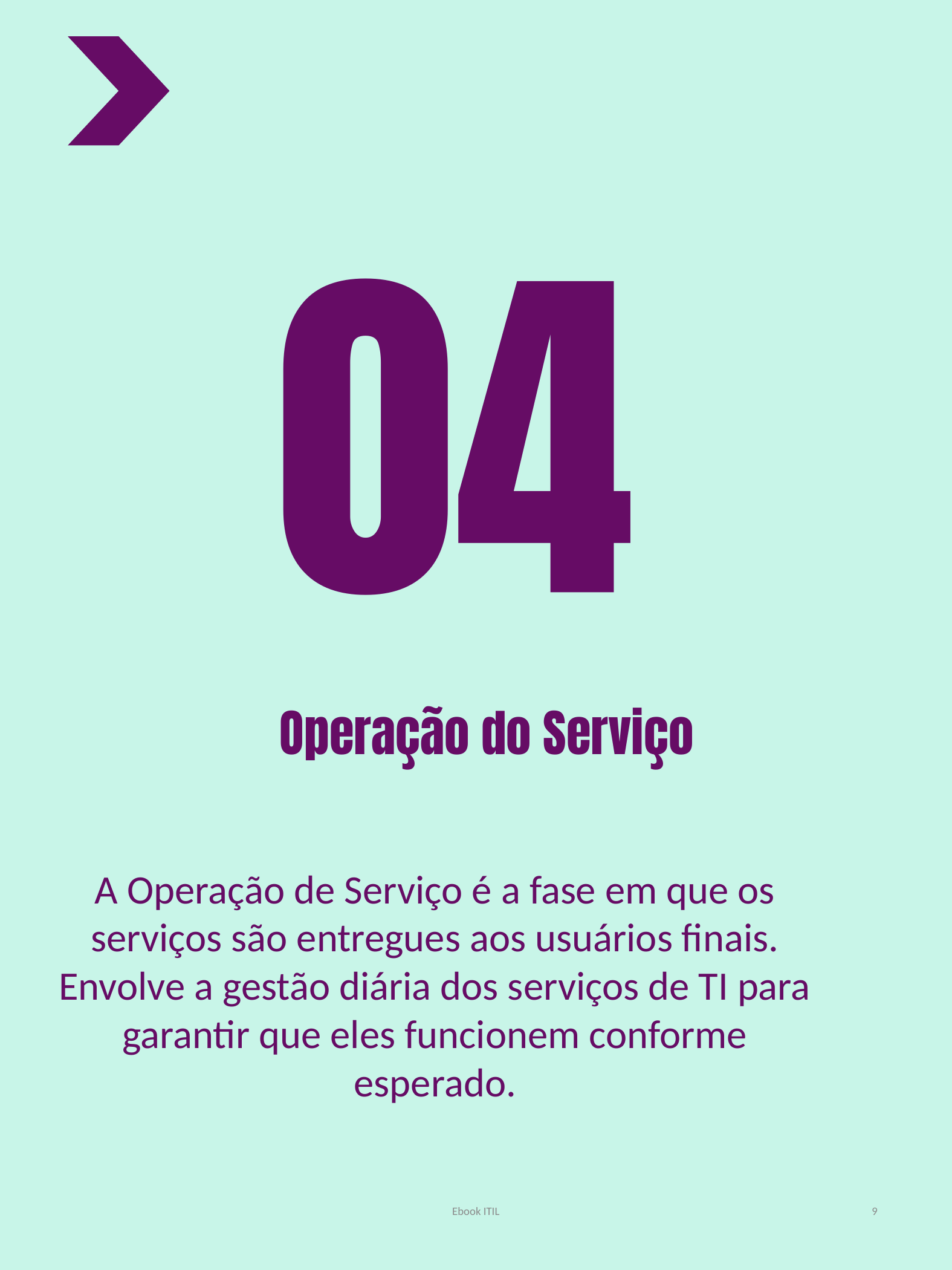

04
Operação do Serviço

A Operação de Serviço é a fase em que os serviços são entregues aos usuários finais. Envolve a gestão diária dos serviços de TI para garantir que eles funcionem conforme esperado.

Ebook ITIL
9